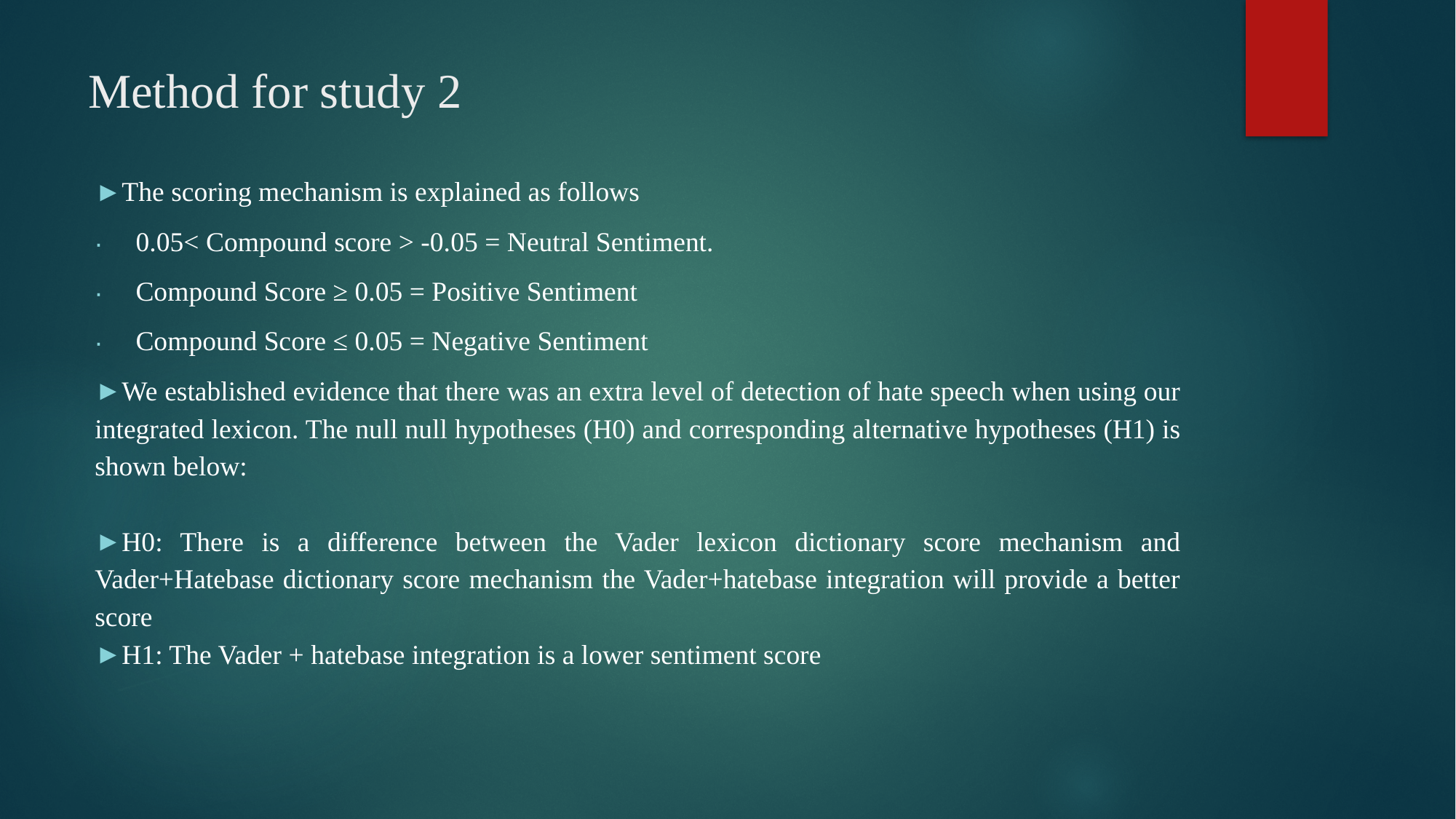

# Method for study 2
The scoring mechanism is explained as follows
0.05< Compound score > -0.05 = Neutral Sentiment.
Compound Score ≥ 0.05 = Positive Sentiment
Compound Score ≤ 0.05 = Negative Sentiment
We established evidence that there was an extra level of detection of hate speech when using our integrated lexicon. The null null hypotheses (H0) and corresponding alternative hypotheses (H1) is shown below:

H0: There is a difference between the Vader lexicon dictionary score mechanism and Vader+Hatebase dictionary score mechanism the Vader+hatebase integration will provide a better score
H1: The Vader + hatebase integration is a lower sentiment score